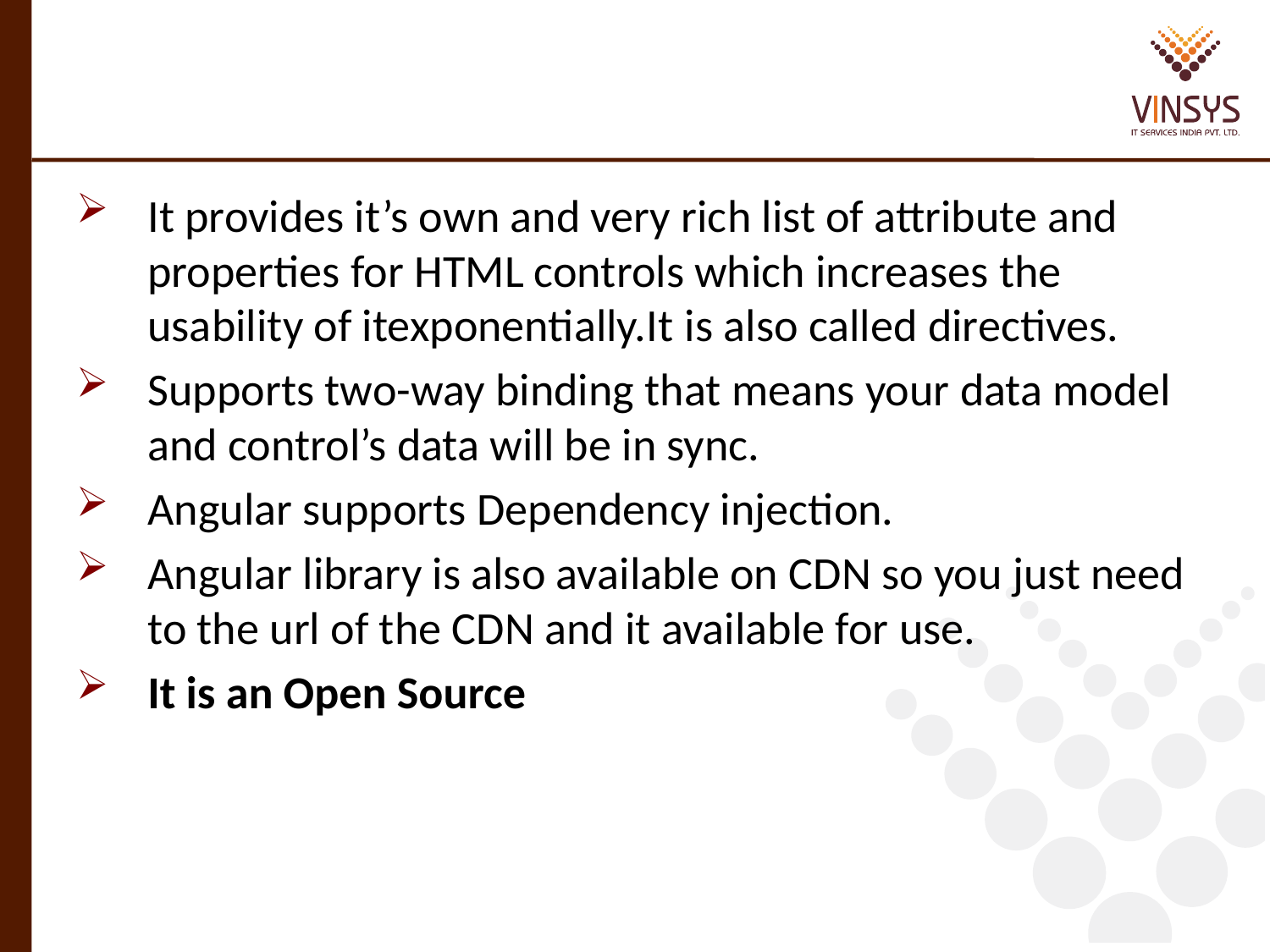

#
It provides it’s own and very rich list of attribute and properties for HTML controls which increases the usability of itexponentially.It is also called directives.
Supports two-way binding that means your data model and control’s data will be in sync.
Angular supports Dependency injection.
Angular library is also available on CDN so you just need to the url of the CDN and it available for use.
It is an Open Source